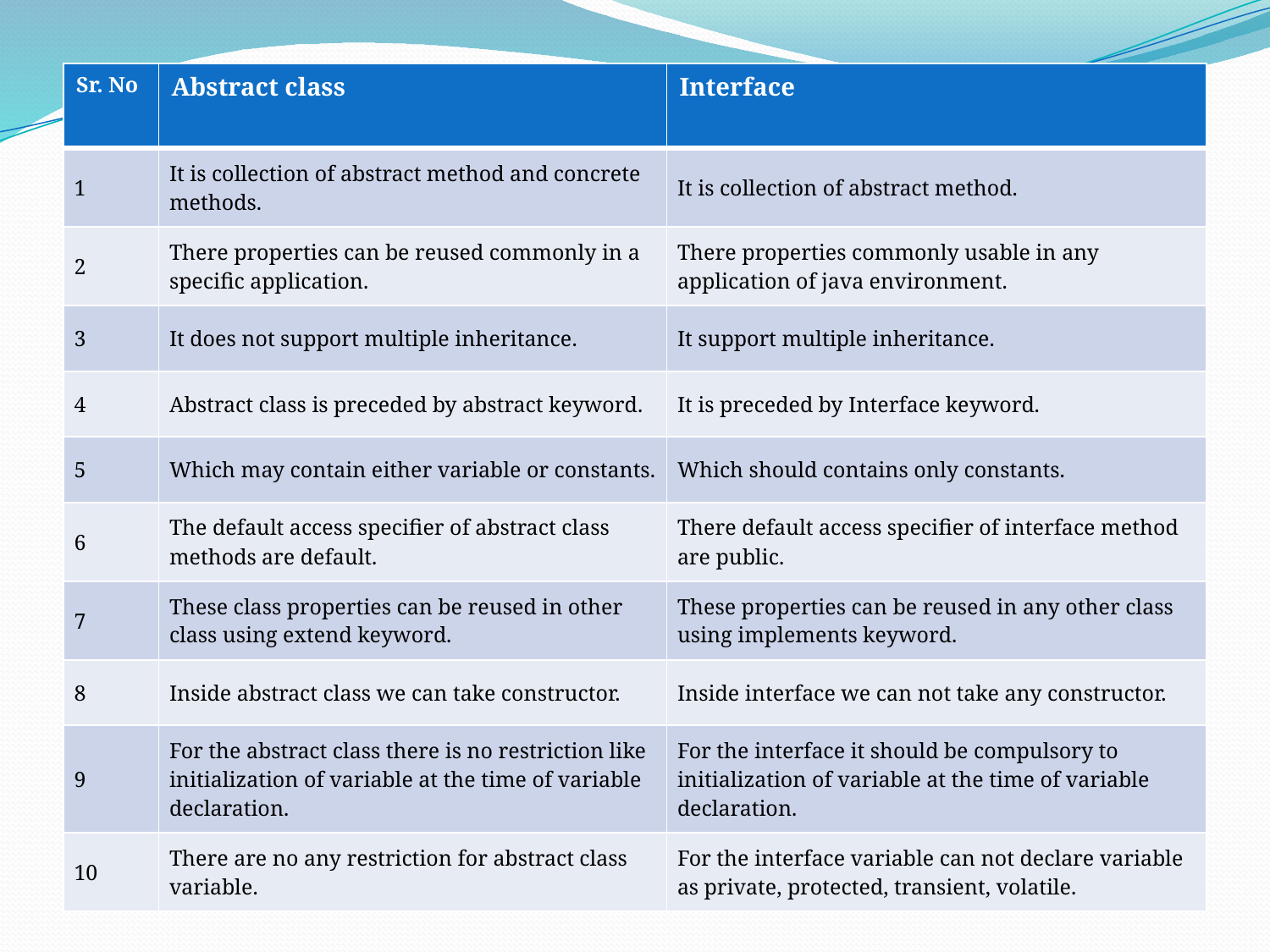

| Sr. No | Abstract class | Interface |
| --- | --- | --- |
| 1 | It is collection of abstract method and concrete methods. | It is collection of abstract method. |
| 2 | There properties can be reused commonly in a specific application. | There properties commonly usable in any application of java environment. |
| 3 | It does not support multiple inheritance. | It support multiple inheritance. |
| 4 | Abstract class is preceded by abstract keyword. | It is preceded by Interface keyword. |
| 5 | Which may contain either variable or constants. | Which should contains only constants. |
| 6 | The default access specifier of abstract class methods are default. | There default access specifier of interface method are public. |
| 7 | These class properties can be reused in other class using extend keyword. | These properties can be reused in any other class using implements keyword. |
| 8 | Inside abstract class we can take constructor. | Inside interface we can not take any constructor. |
| 9 | For the abstract class there is no restriction like initialization of variable at the time of variable declaration. | For the interface it should be compulsory to initialization of variable at the time of variable declaration. |
| 10 | There are no any restriction for abstract class variable. | For the interface variable can not declare variable as private, protected, transient, volatile. |